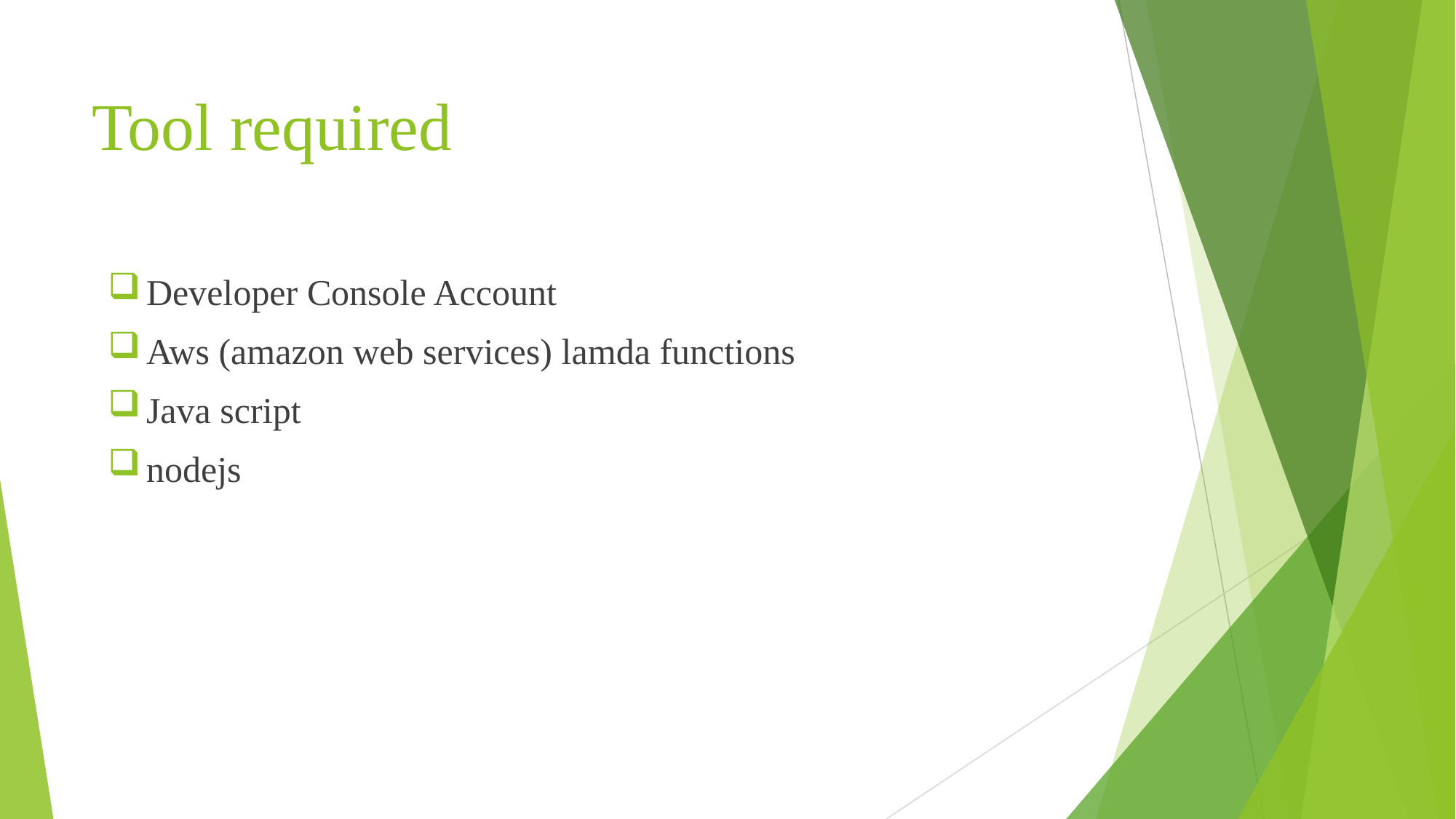

# Tool required
Developer Console Account
Aws (amazon web services) lamda functions
Java script
nodejs